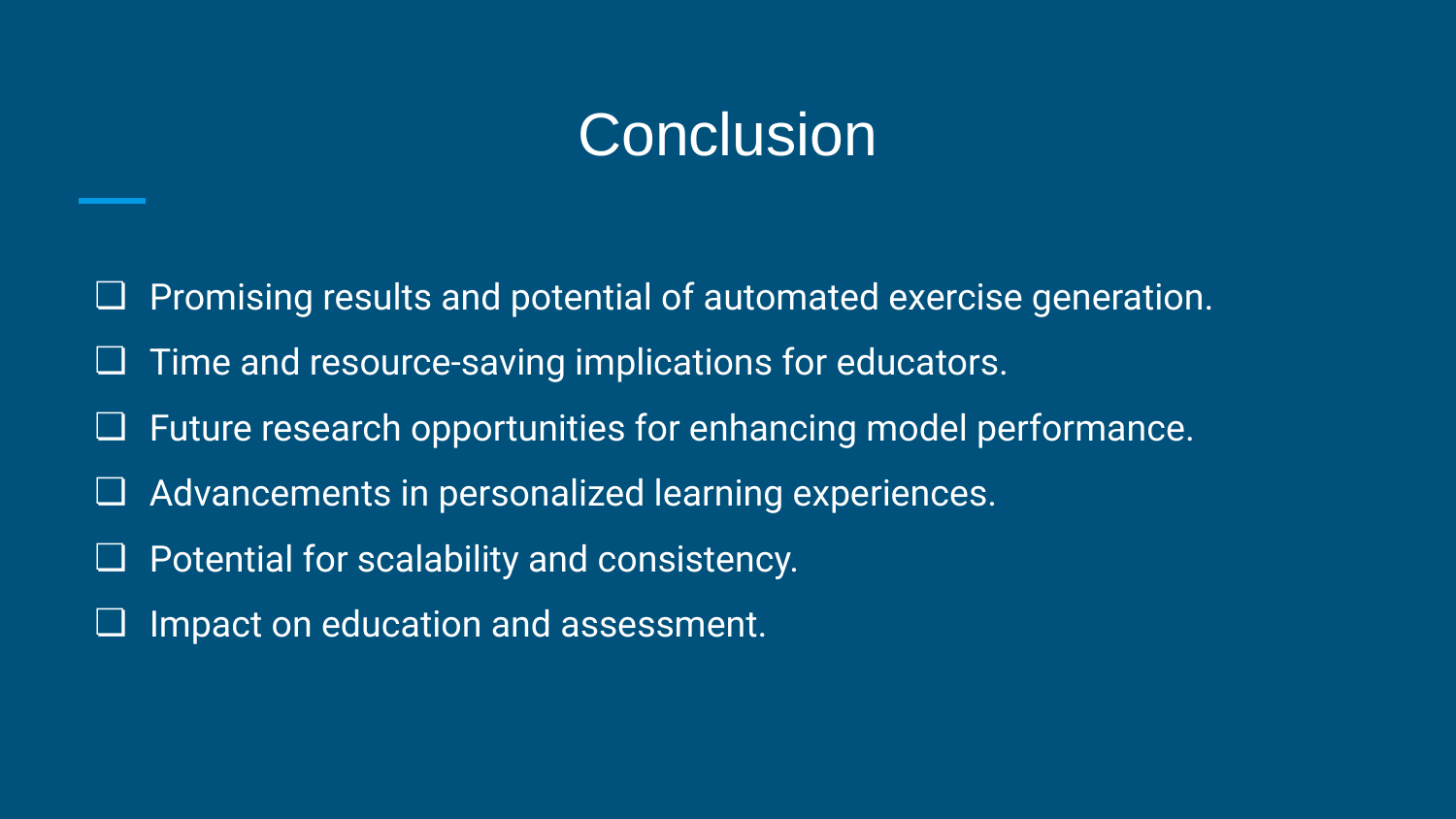

# Conclusion
Promising results and potential of automated exercise generation.
Time and resource-saving implications for educators.
Future research opportunities for enhancing model performance.
Advancements in personalized learning experiences.
Potential for scalability and consistency.
Impact on education and assessment.